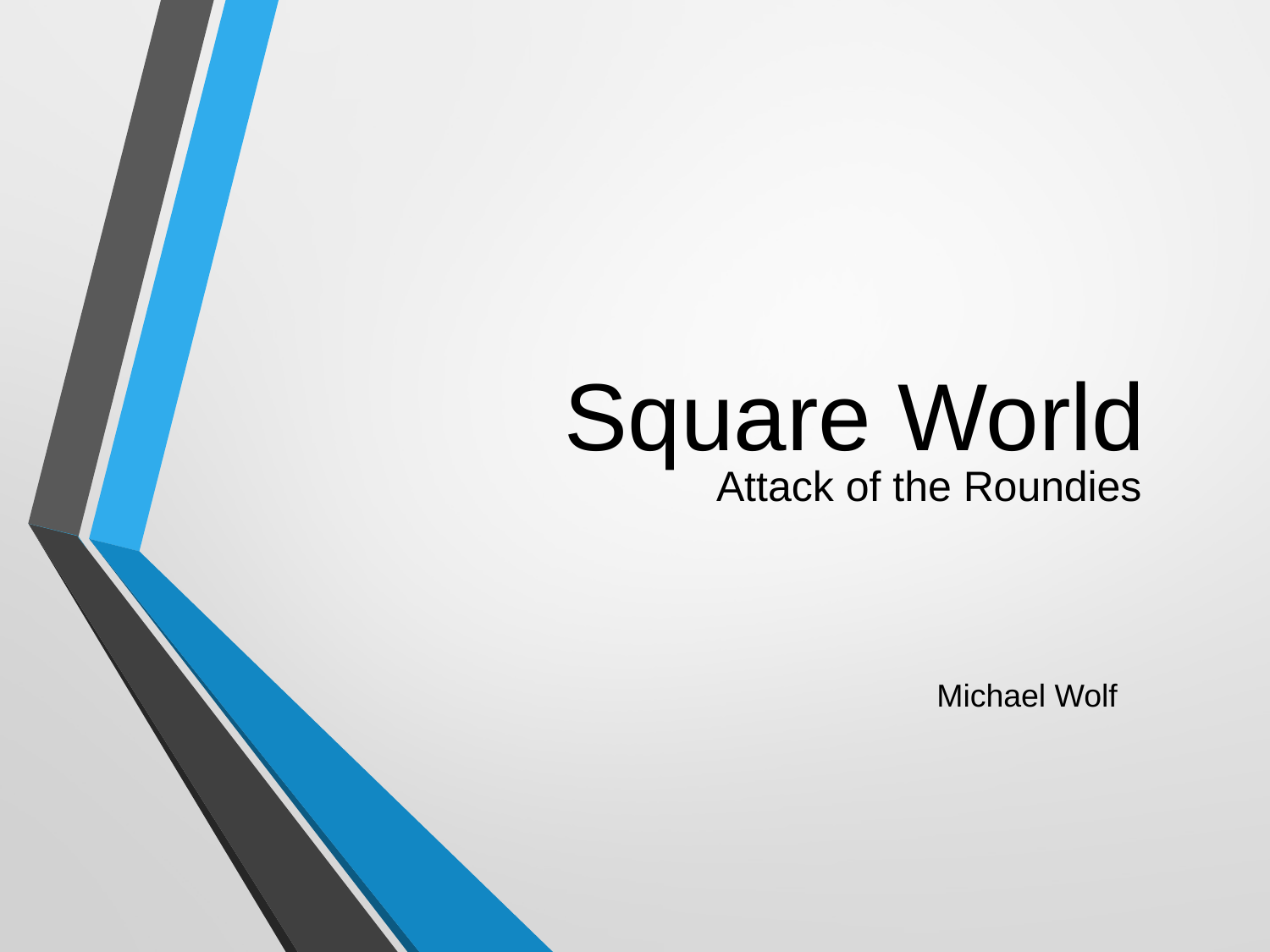

# Square World
Attack of the Roundies
Michael Wolf